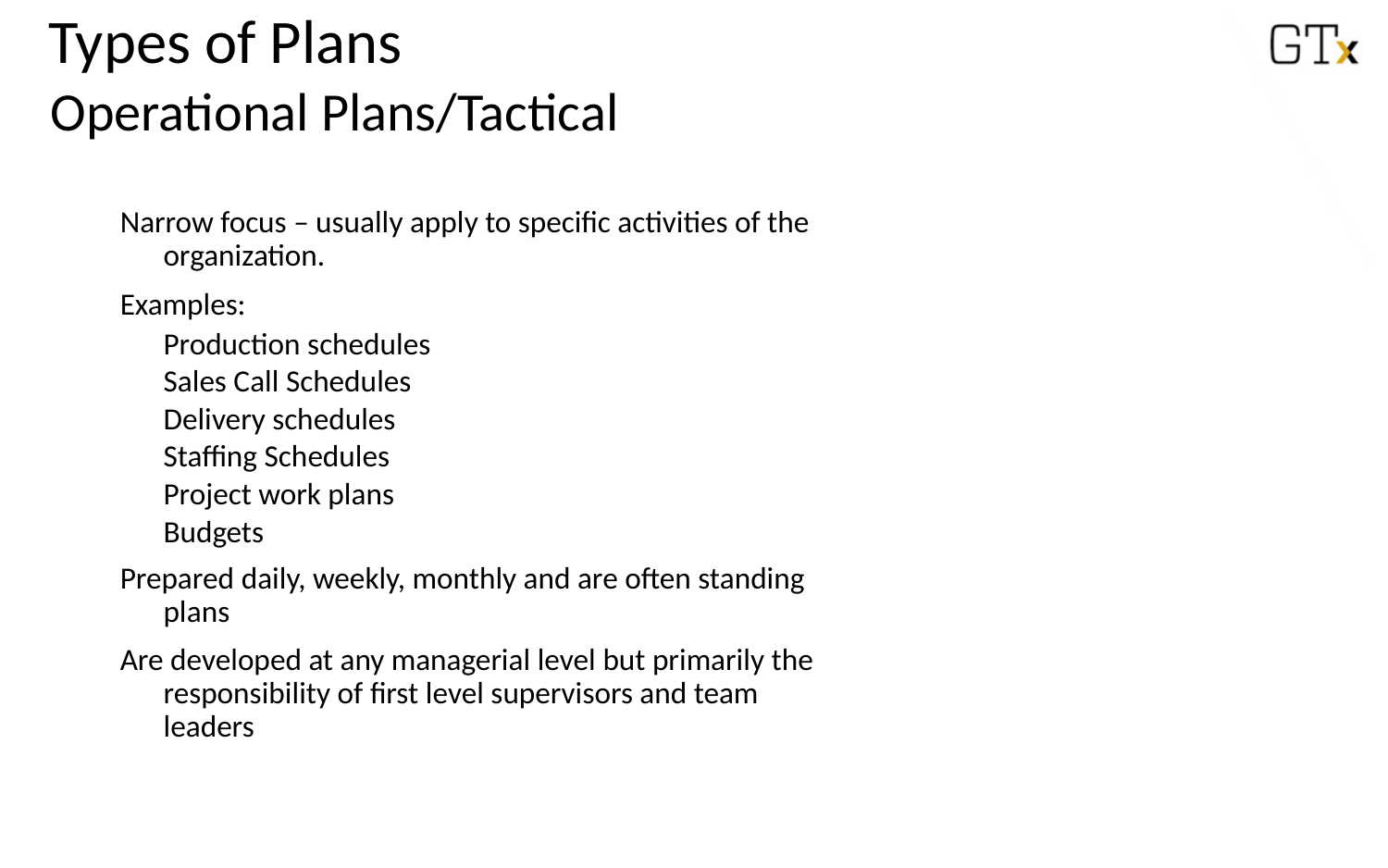

# Types of Plans
Operational Plans/Tactical

Narrow focus – usually apply to specific activities of the organization.
Examples:
	Production schedules
	Sales Call Schedules
	Delivery schedules
	Staffing Schedules
	Project work plans
	Budgets
Prepared daily, weekly, monthly and are often standing plans
Are developed at any managerial level but primarily the responsibility of first level supervisors and team leaders